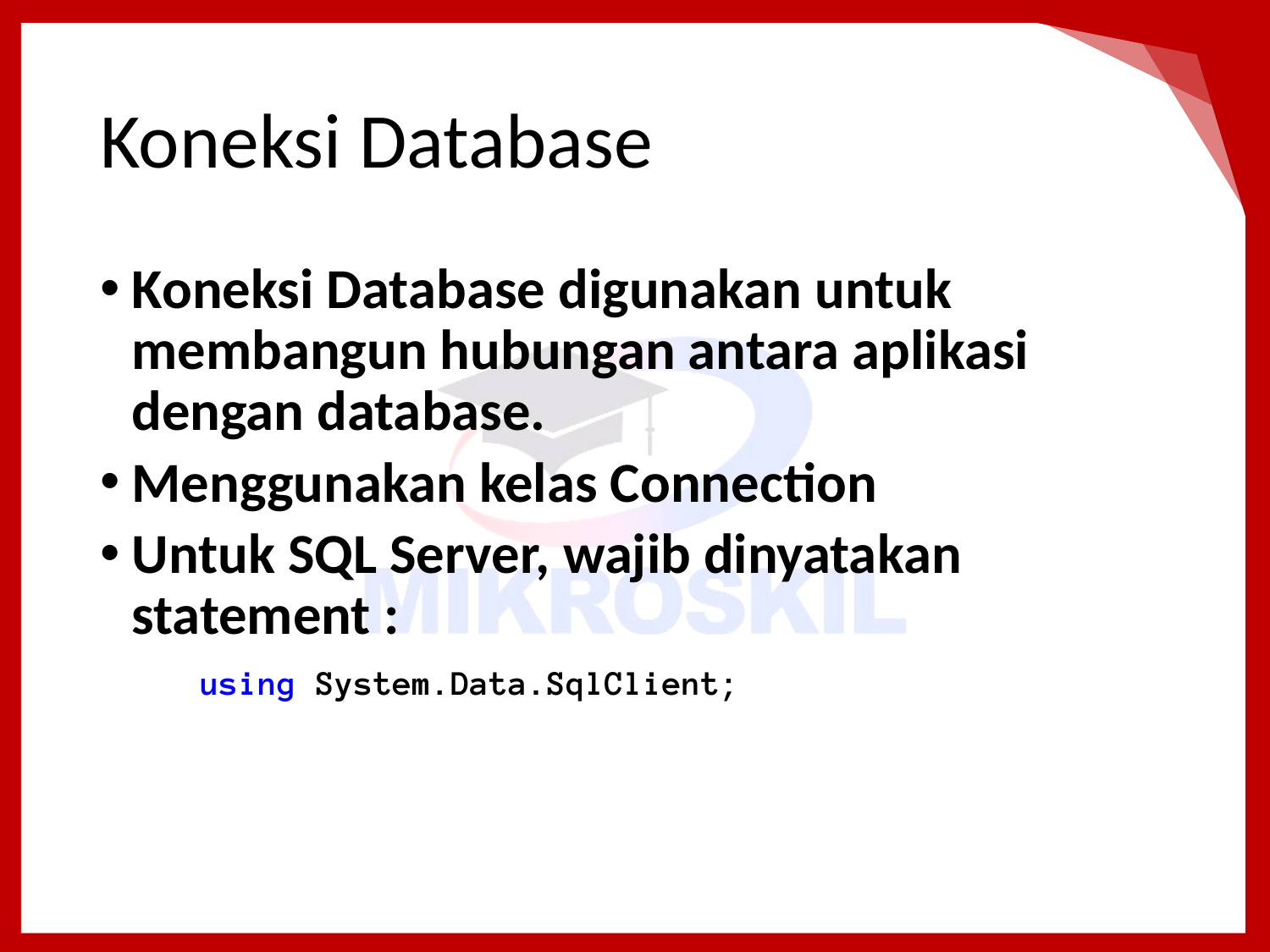

# Koneksi Database
Koneksi Database digunakan untuk membangun hubungan antara aplikasi dengan database.
Menggunakan kelas Connection
Untuk SQL Server, wajib dinyatakan statement :
using System.Data.SqlClient;